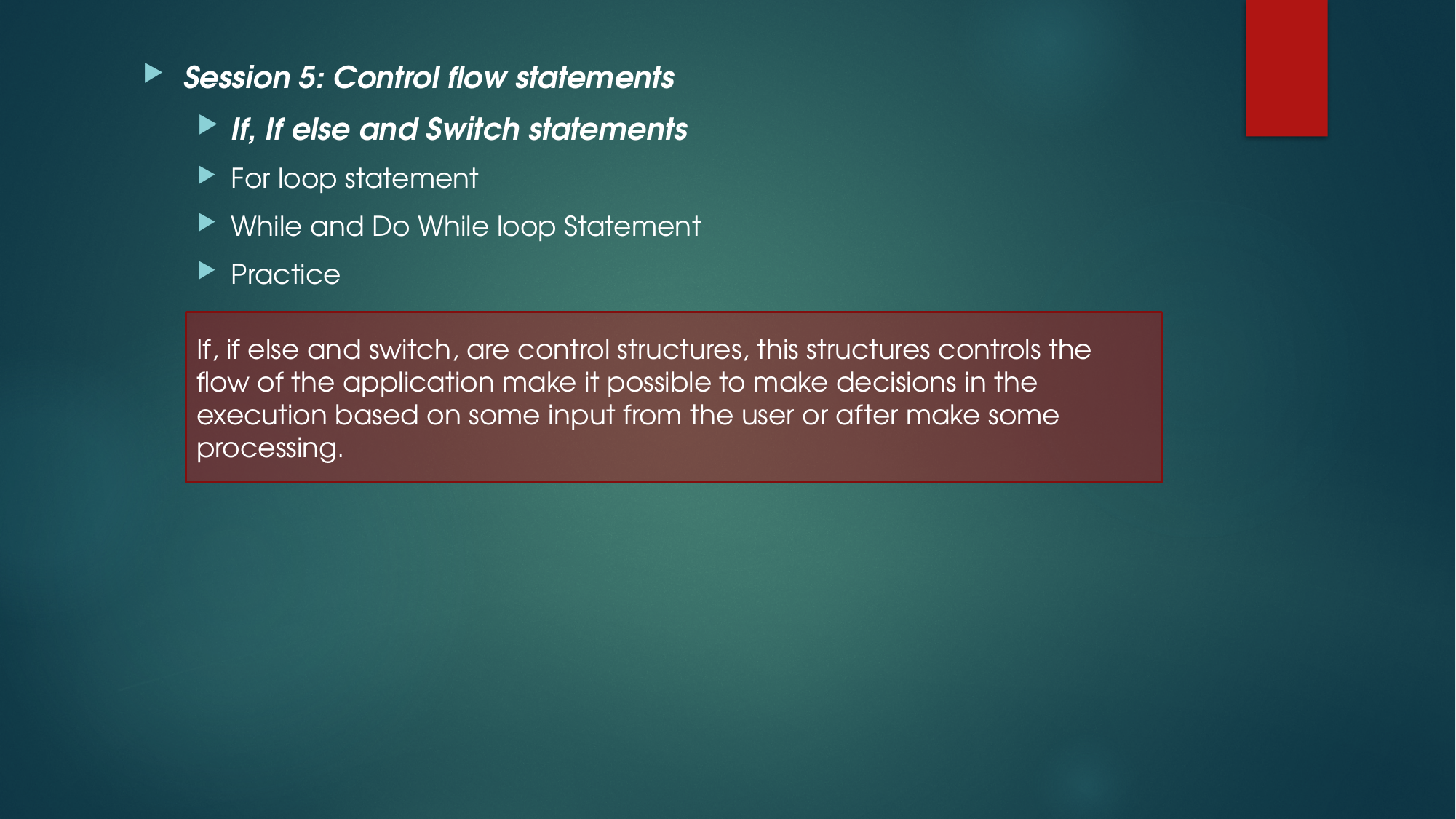

Session 5: Control flow statements
If, If else and Switch statements
For loop statement
While and Do While loop Statement
Practice

If, if else and switch, are control structures, this structures controls the flow of the application make it possible to make decisions in the execution based on some input from the user or after make some processing.